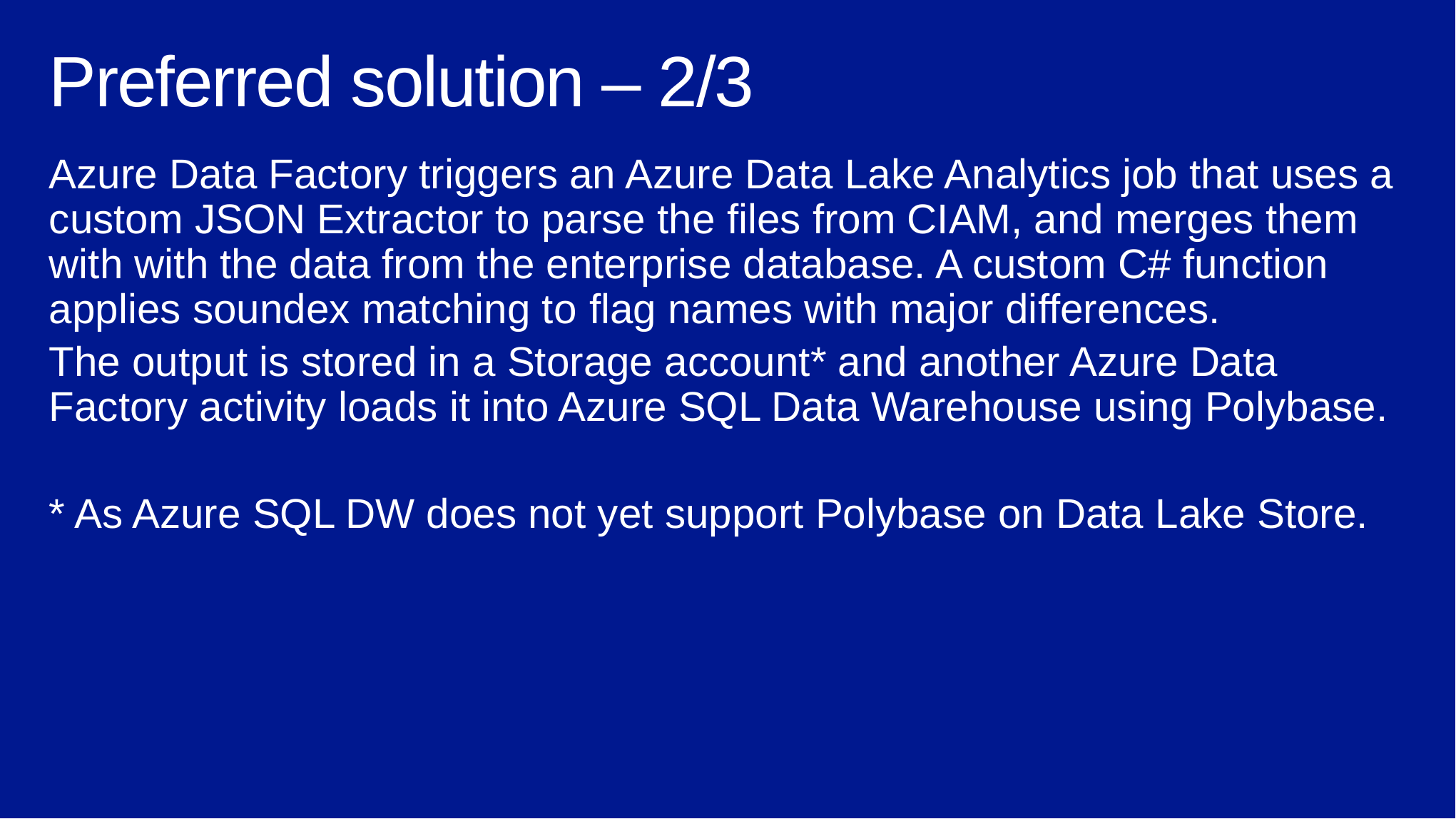

# Preferred solution – 2/3
Azure Data Factory triggers an Azure Data Lake Analytics job that uses a custom JSON Extractor to parse the files from CIAM, and merges them with with the data from the enterprise database. A custom C# function applies soundex matching to flag names with major differences.
The output is stored in a Storage account* and another Azure Data Factory activity loads it into Azure SQL Data Warehouse using Polybase.

* As Azure SQL DW does not yet support Polybase on Data Lake Store.